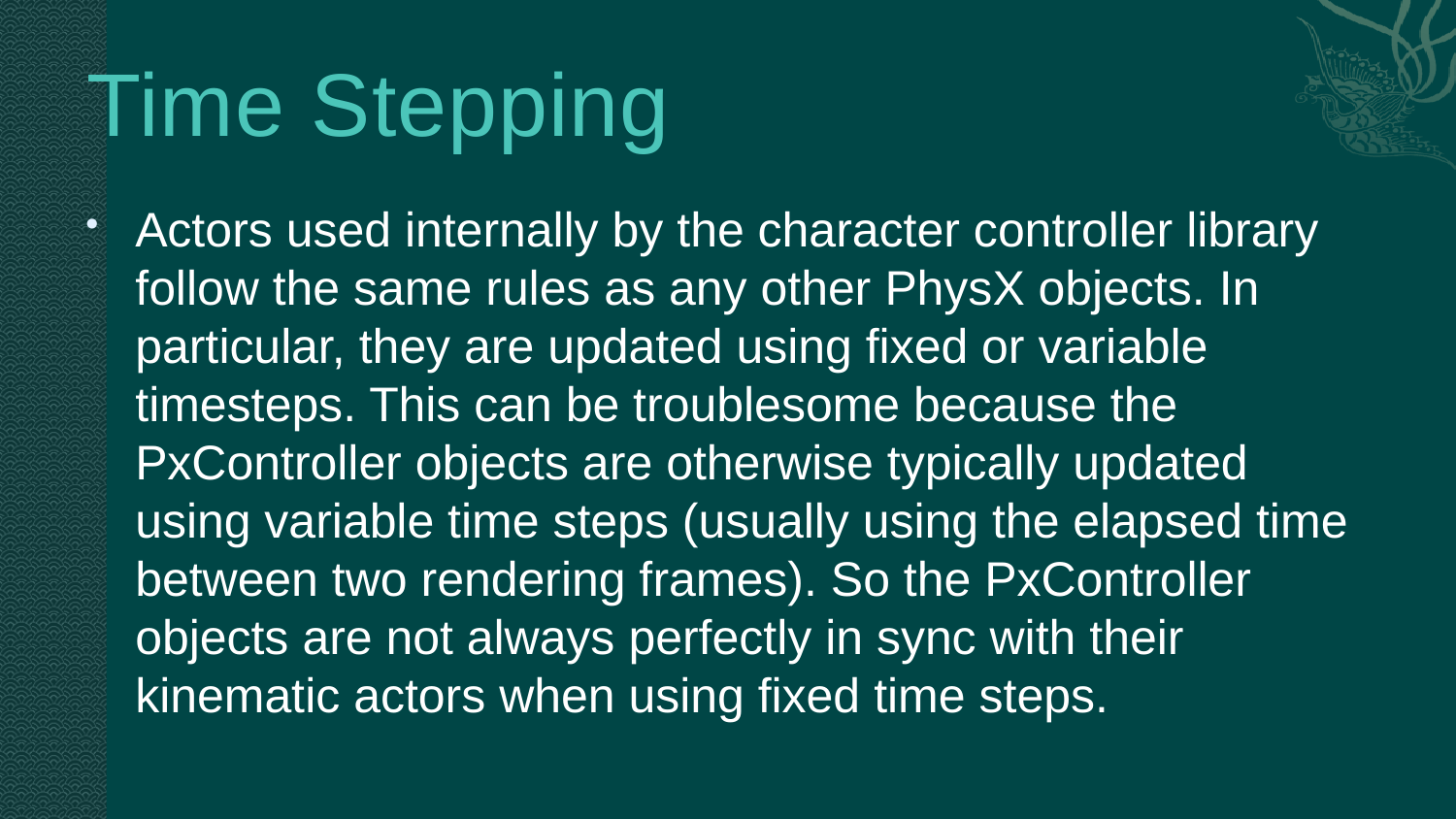

# Time Stepping
Actors used internally by the character controller library follow the same rules as any other PhysX objects. In particular, they are updated using fixed or variable timesteps. This can be troublesome because the PxController objects are otherwise typically updated using variable time steps (usually using the elapsed time between two rendering frames). So the PxController objects are not always perfectly in sync with their kinematic actors when using fixed time steps.